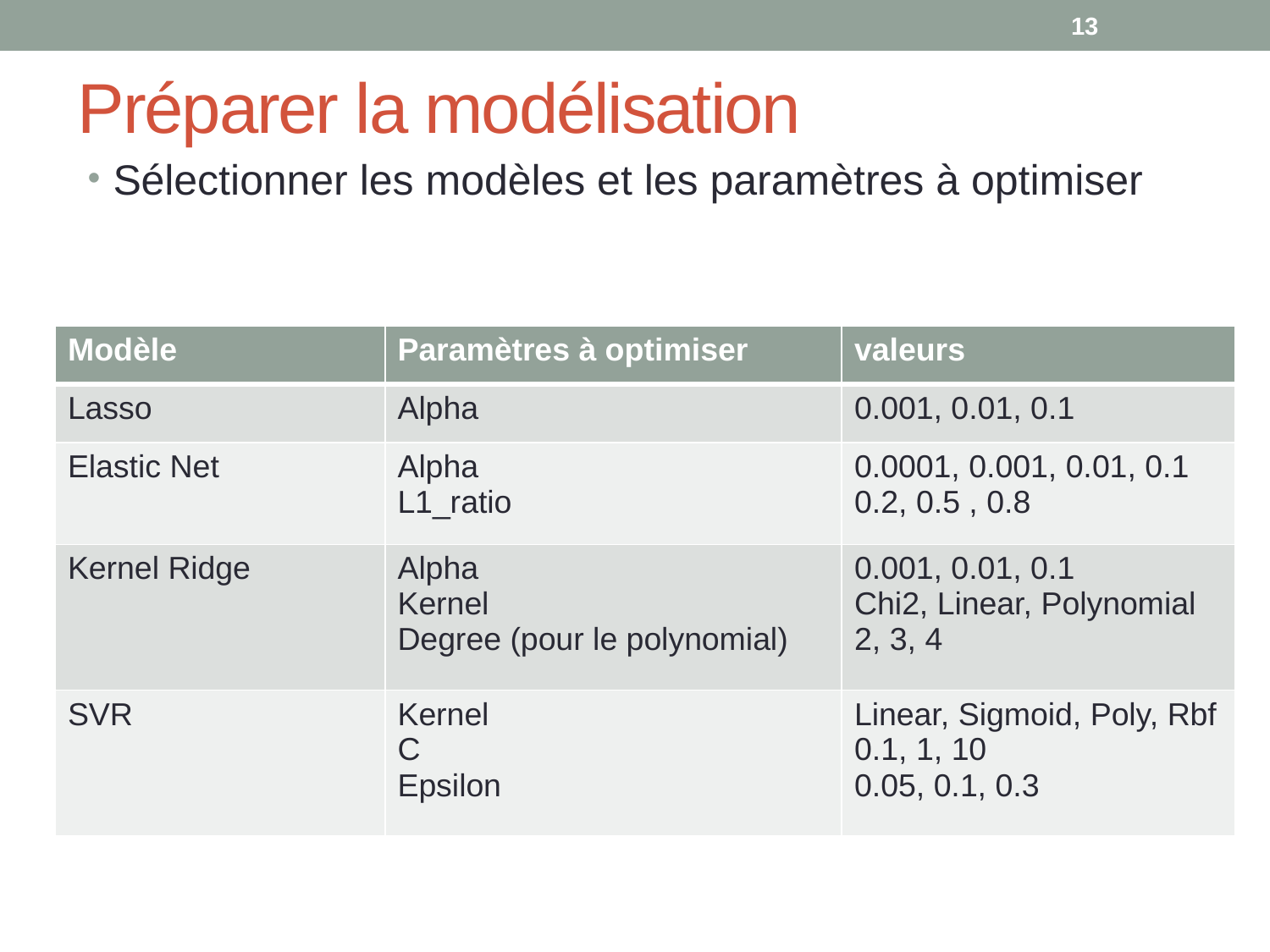

13
# Préparer la modélisation
Sélectionner les modèles et les paramètres à optimiser

Méthodes linéaires
| Modèle | Paramètres à optimiser | valeurs |
| --- | --- | --- |
| Lasso | Alpha | 0.001, 0.01, 0.1 |
| Elastic Net | Alpha L1\_ratio | 0.0001, 0.001, 0.01, 0.1 0.2, 0.5 , 0.8 |
| Kernel Ridge | Alpha Kernel Degree (pour le polynomial) | 0.001, 0.01, 0.1 Chi2, Linear, Polynomial 2, 3, 4 |
| SVR | Kernel C Epsilon | Linear, Sigmoid, Poly, Rbf 0.1, 1, 10 0.05, 0.1, 0.3 |